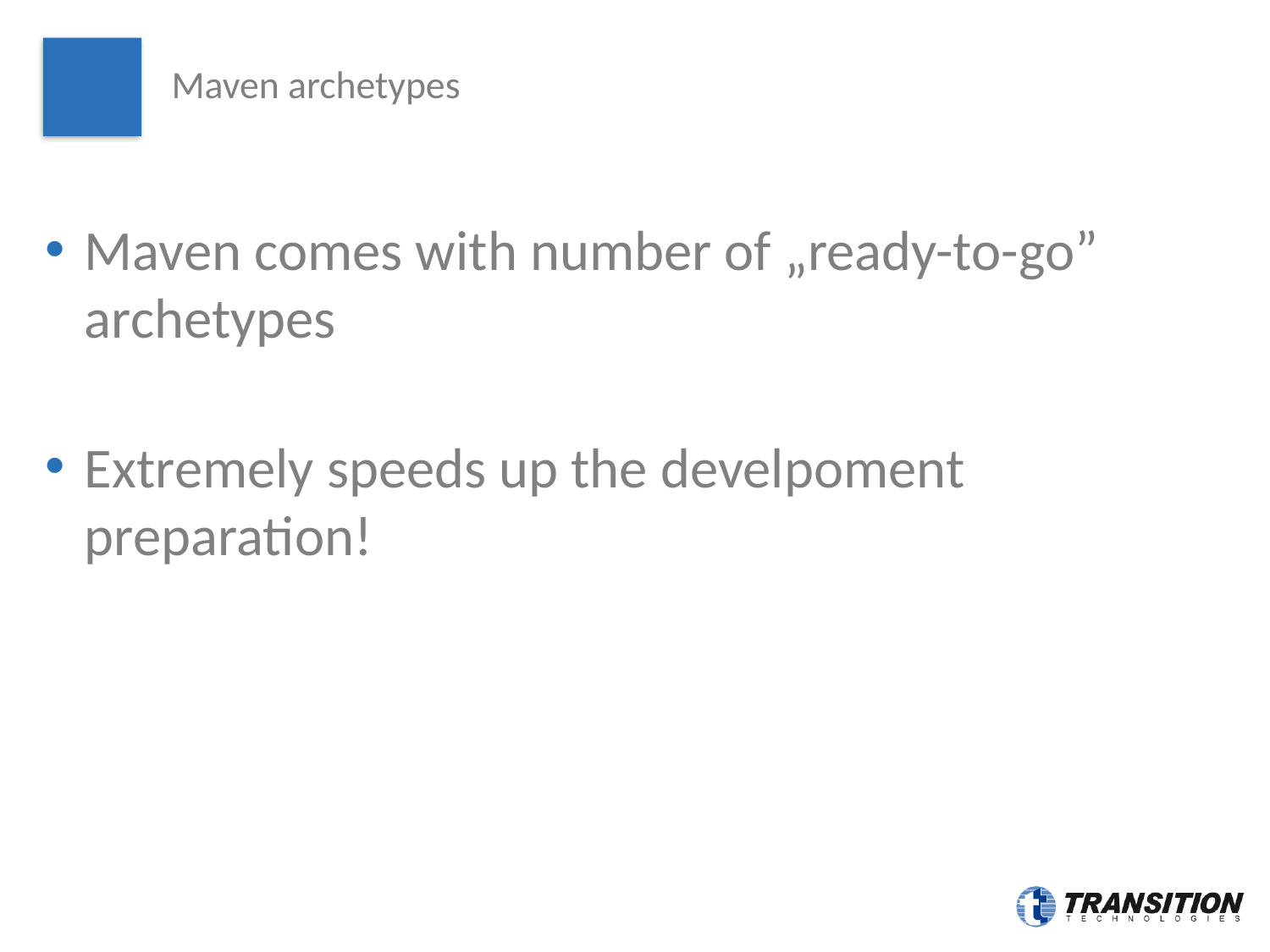

# Maven archetypes
Maven comes with number of „ready-to-go” archetypes

Extremely speeds up the develpoment preparation!